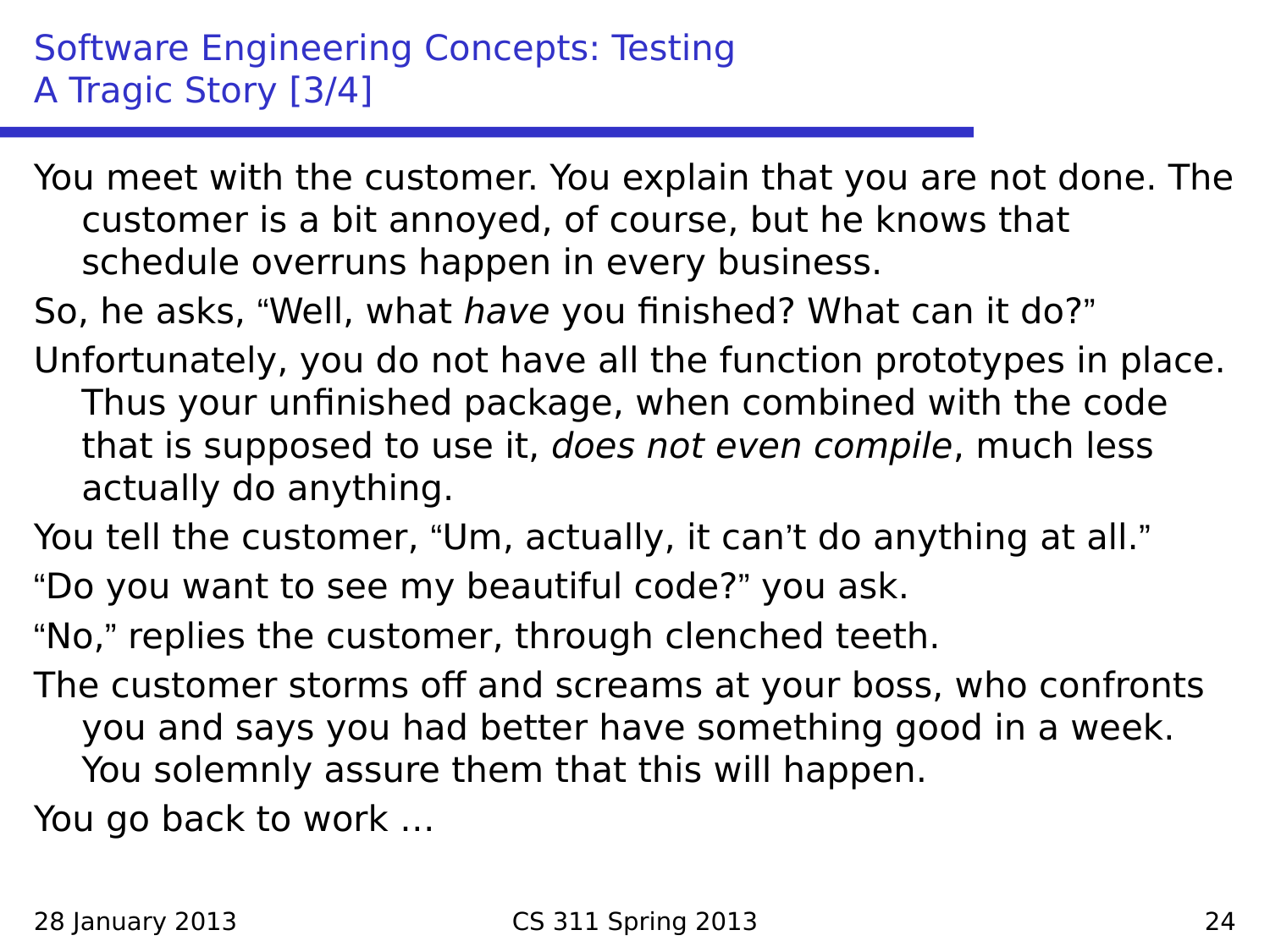

# Software Engineering Concepts: Testing A Tragic Story [3/4]
You meet with the customer. You explain that you are not done. The customer is a bit annoyed, of course, but he knows that schedule overruns happen in every business.
So, he asks, “Well, what have you finished? What can it do?”
Unfortunately, you do not have all the function prototypes in place. Thus your unfinished package, when combined with the code that is supposed to use it, does not even compile, much less actually do anything.
You tell the customer, “Um, actually, it can’t do anything at all.”
“Do you want to see my beautiful code?” you ask.
“No,” replies the customer, through clenched teeth.
The customer storms off and screams at your boss, who confronts you and says you had better have something good in a week. You solemnly assure them that this will happen.
You go back to work …
28 January 2013
CS 311 Spring 2013
24